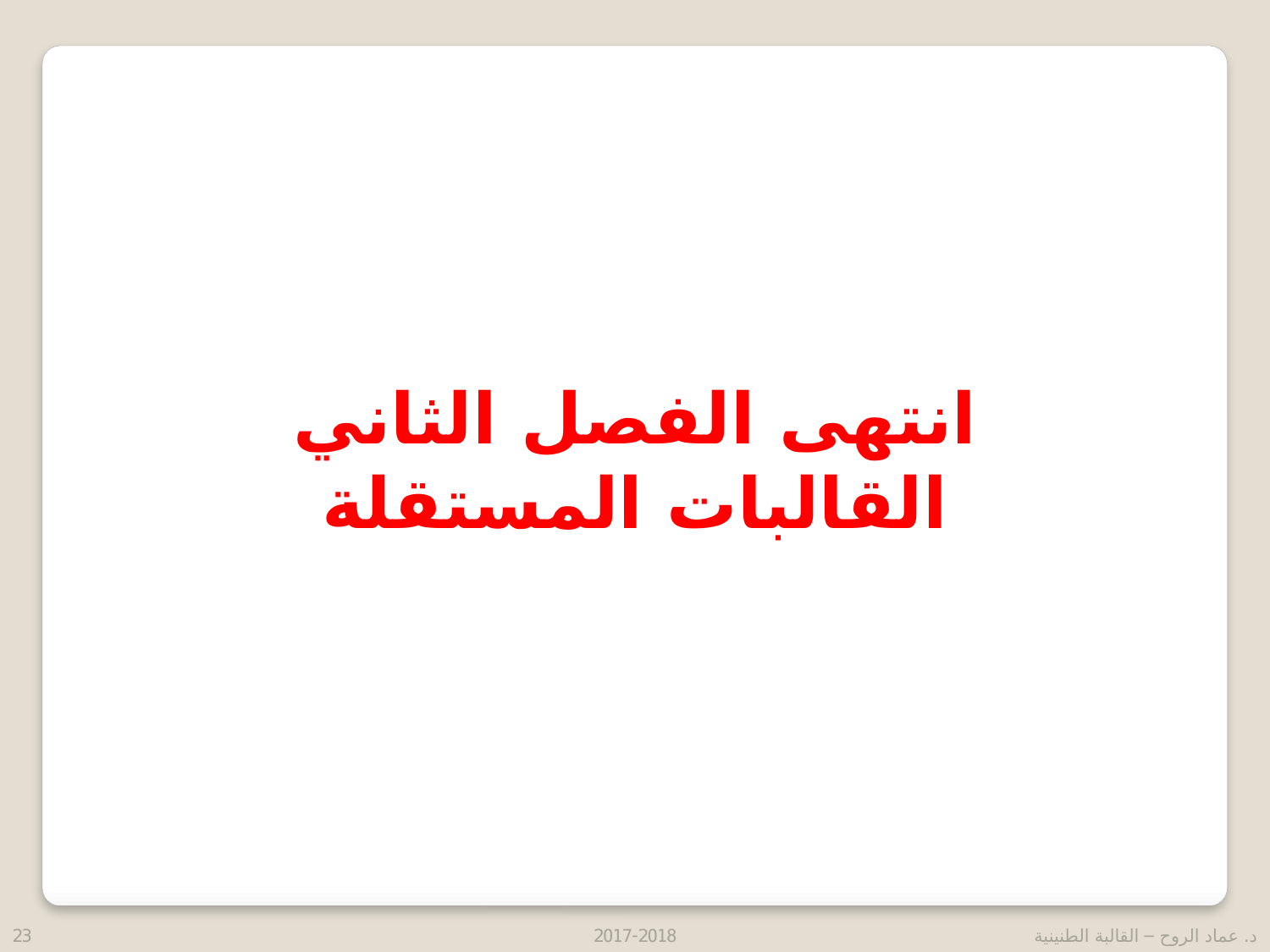

انتهى الفصل الثاني
القالبات المستقلة
23
2017-2018
د. عماد الروح – القالبة الطنينية